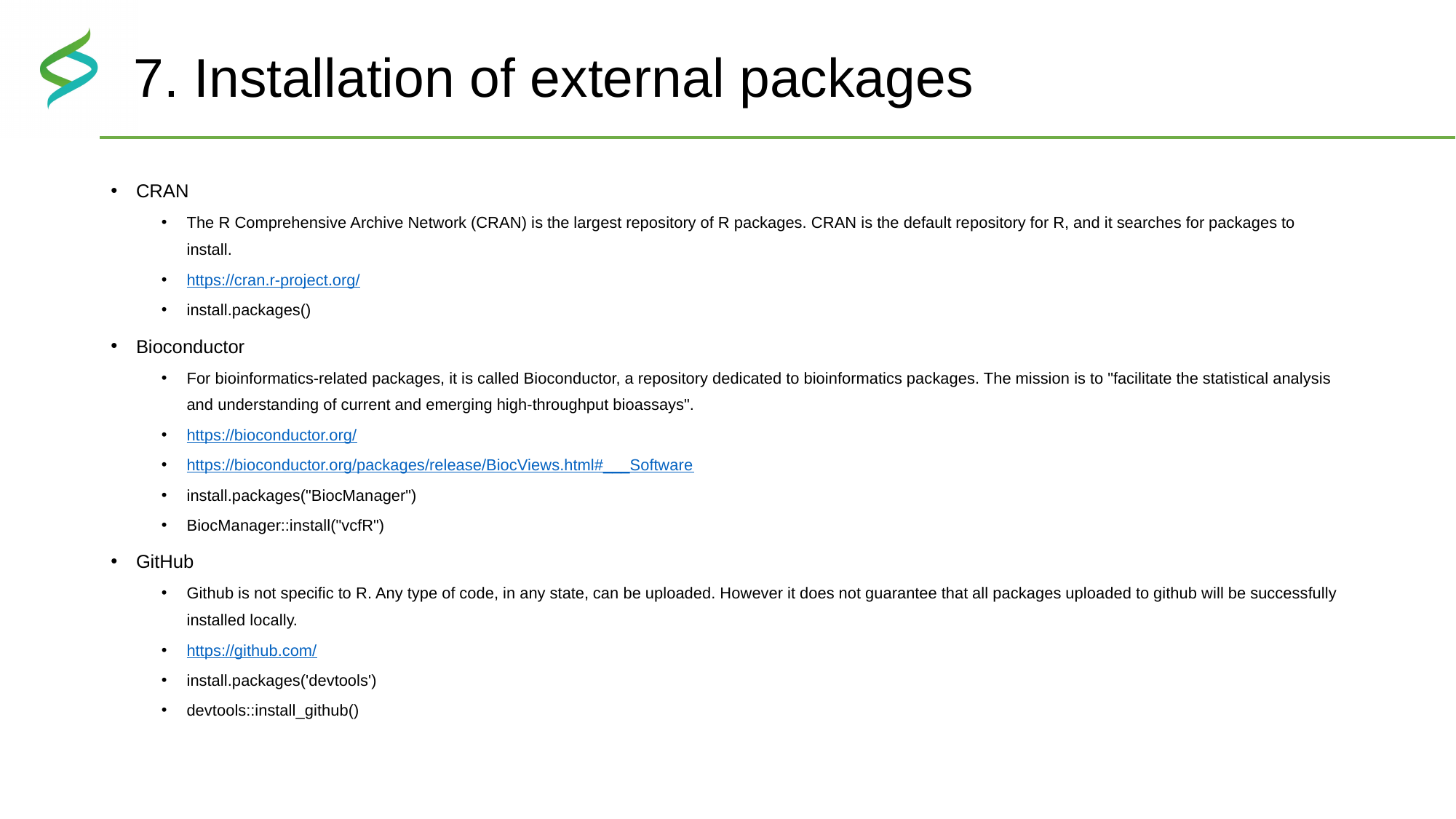

# 7. Installation of external packages
CRAN
The R Comprehensive Archive Network (CRAN) is the largest repository of R packages. CRAN is the default repository for R, and it searches for packages to install.
https://cran.r-project.org/
install.packages()
Bioconductor
For bioinformatics-related packages, it is called Bioconductor, a repository dedicated to bioinformatics packages. The mission is to "facilitate the statistical analysis and understanding of current and emerging high-throughput bioassays".
https://bioconductor.org/
https://bioconductor.org/packages/release/BiocViews.html#___Software
install.packages("BiocManager")
BiocManager::install("vcfR")
GitHub
Github is not specific to R. Any type of code, in any state, can be uploaded. However it does not guarantee that all packages uploaded to github will be successfully installed locally.
https://github.com/
install.packages('devtools')
devtools::install_github()